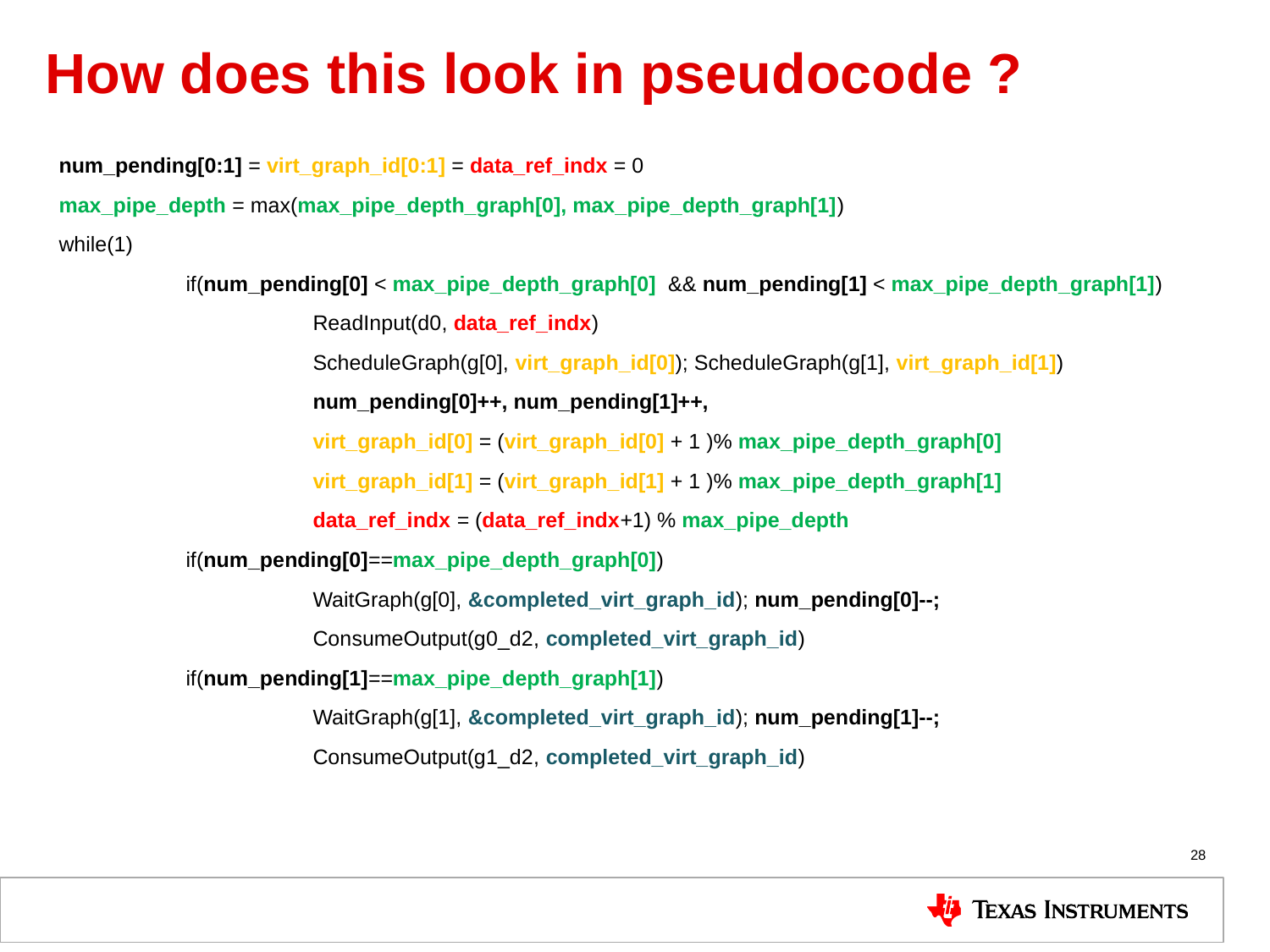

# How does this look in pseudocode ?
num_pending[0:1] = virt_graph_id[0:1] = data_ref_indx = 0
max_pipe_depth = max(max_pipe_depth_graph[0], max_pipe_depth_graph[1])
while(1)
	if(num_pending[0] < max_pipe_depth_graph[0]  && num_pending[1] < max_pipe_depth_graph[1])
		ReadInput(d0, data_ref_indx)
		ScheduleGraph(g[0], virt_graph_id[0]); ScheduleGraph(g[1], virt_graph_id[1])
		num_pending[0]++, num_pending[1]++,
		virt_graph_id[0] = (virt_graph_id[0] + 1 )% max_pipe_depth_graph[0]
		virt_graph_id[1] = (virt_graph_id[1] + 1 )% max_pipe_depth_graph[1]
		data_ref_indx = (data_ref_indx+1) % max_pipe_depth
	if(num_pending[0]==max_pipe_depth_graph[0])
		WaitGraph(g[0], &completed_virt_graph_id); num_pending[0]--;
		ConsumeOutput(g0_d2, completed_virt_graph_id)
	if(num_pending[1]==max_pipe_depth_graph[1])
		WaitGraph(g[1], &completed_virt_graph_id); num_pending[1]--;
		ConsumeOutput(g1_d2, completed_virt_graph_id)

28